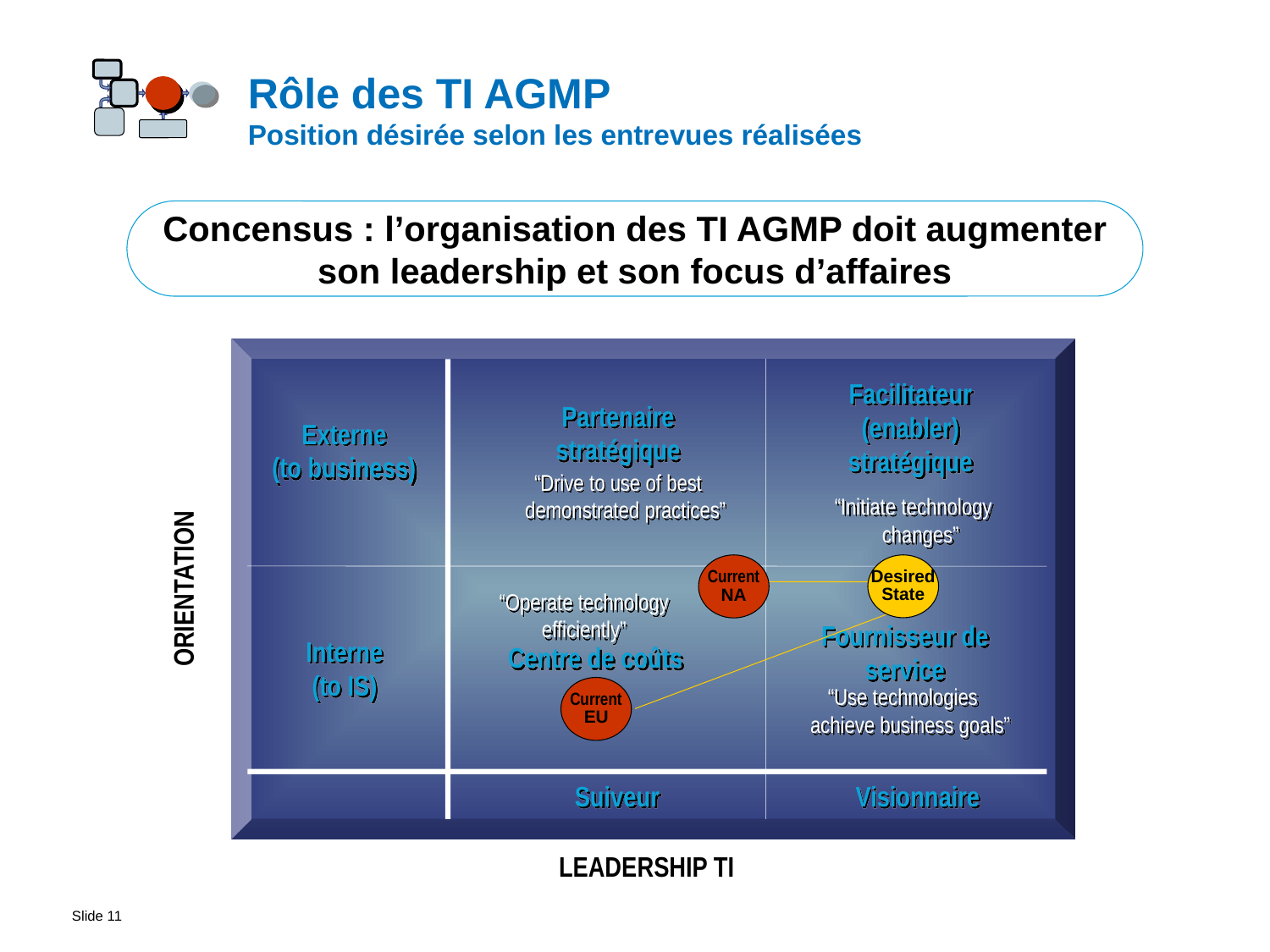

# Rôle des TI AGMP Position désirée selon les entrevues réalisées
Concensus : l’organisation des TI AGMP doit augmenter son leadership et son focus d’affaires

Facilitateur (enabler) stratégique
Partenaire stratégique
Externe
(to business)
“Drive to use of best demonstrated practices”
“Initiate technology changes”
Current
NA
Desired
State

ORIENTATION
“Operate technology efficiently”

Fournisseur de service

Interne
(to IS)
Centre de coûts
“Use technologies
achieve business goals”
Current
EU

Suiveur
Visionnaire
LEADERSHIP TI